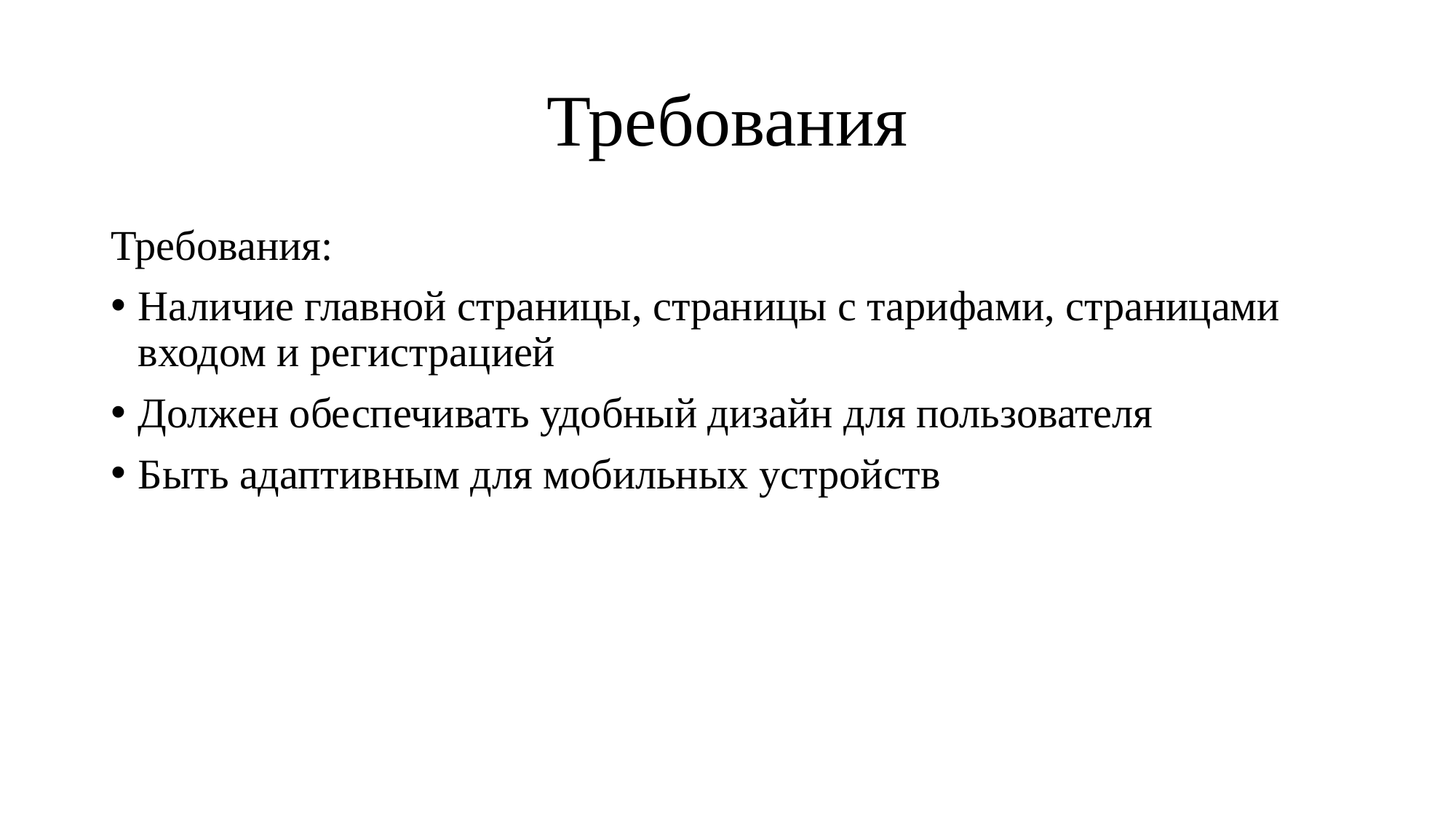

# Требования
Требования:
Наличие главной страницы, страницы с тарифами, страницами входом и регистрацией
Должен обеспечивать удобный дизайн для пользователя
Быть адаптивным для мобильных устройств